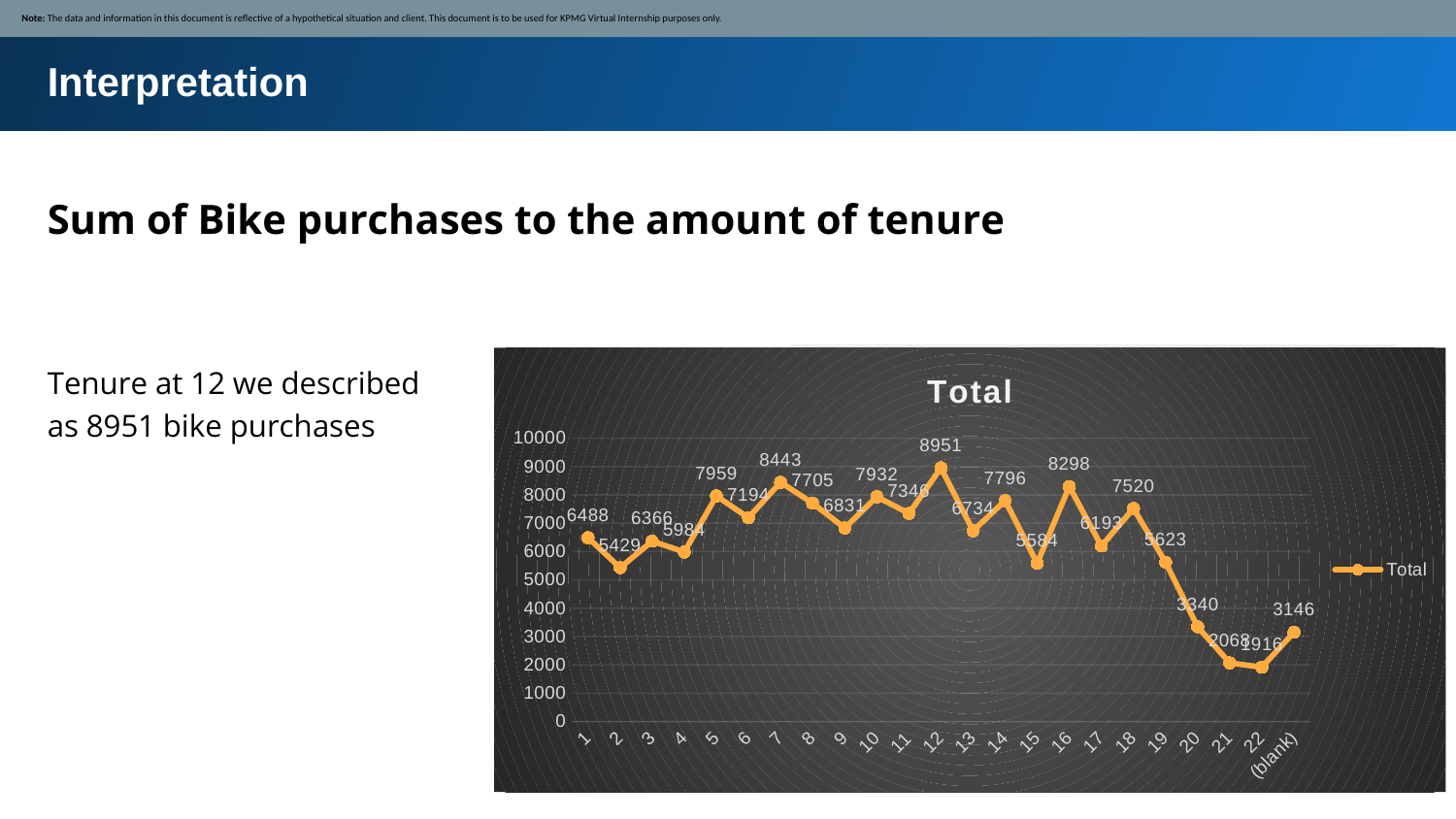

Note: The data and information in this document is reflective of a hypothetical situation and client. This document is to be used for KPMG Virtual Internship purposes only.
Interpretation
Sum of Bike purchases to the amount of tenure
Tenure at 12 we described as 8951 bike purchases

Place any supporting images, graphs, data or extra text here.

### Chart:

| Category | Total |
|---|---|
| 1 | 6488.0 |
| 2 | 5429.0 |
| 3 | 6366.0 |
| 4 | 5984.0 |
| 5 | 7959.0 |
| 6 | 7194.0 |
| 7 | 8443.0 |
| 8 | 7705.0 |
| 9 | 6831.0 |
| 10 | 7932.0 |
| 11 | 7346.0 |
| 12 | 8951.0 |
| 13 | 6734.0 |
| 14 | 7796.0 |
| 15 | 5584.0 |
| 16 | 8298.0 |
| 17 | 6193.0 |
| 18 | 7520.0 |
| 19 | 5623.0 |
| 20 | 3340.0 |
| 21 | 2068.0 |
| 22 | 1916.0 |
| (blank) | 3146.0 |